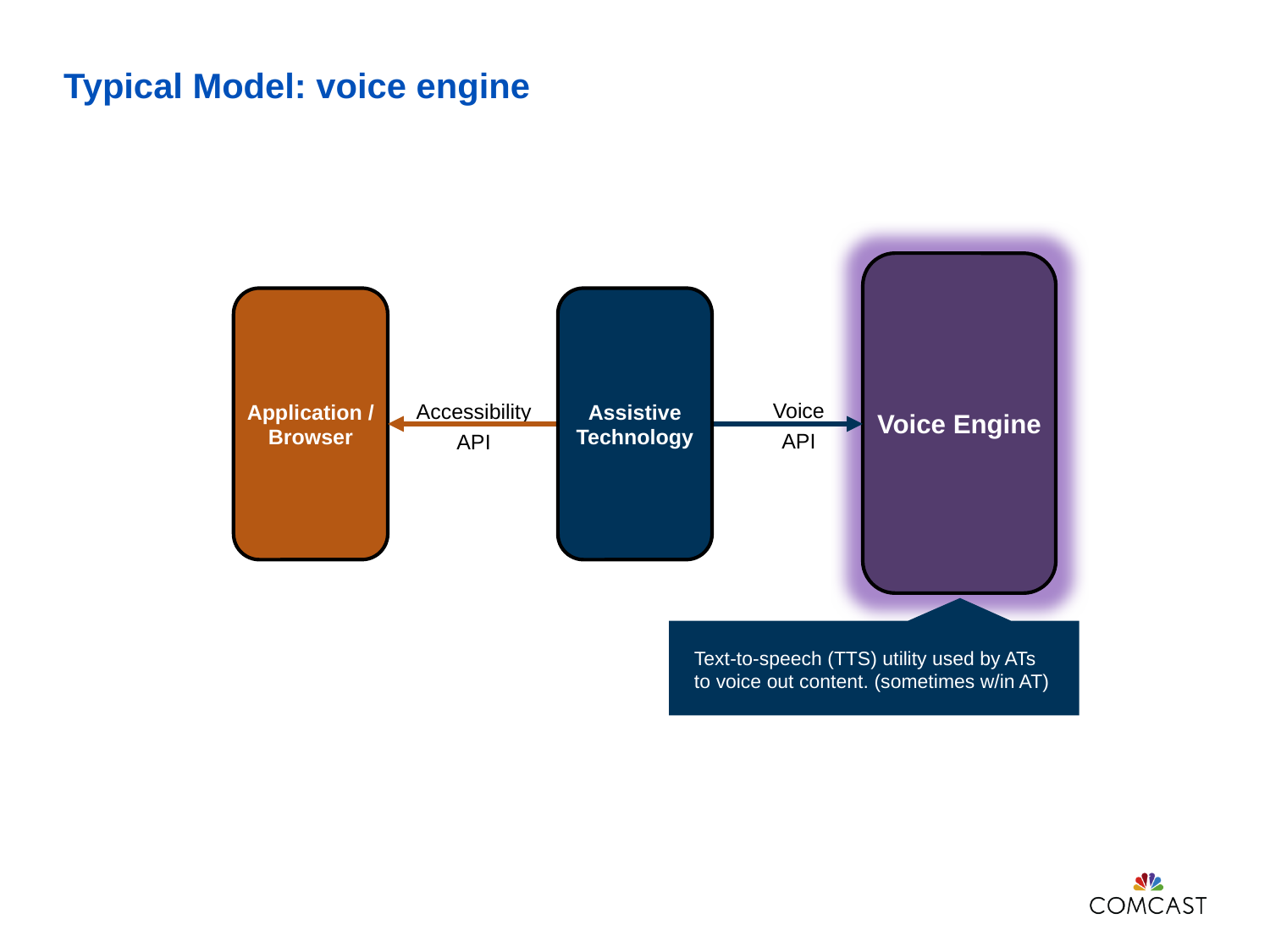

# Typical Model: voice engine
Voice Engine
Application / Browser
Assistive Technology
Voice
API
Accessibility API
Text-to-speech (TTS) utility used by ATs to voice out content. (sometimes w/in AT)